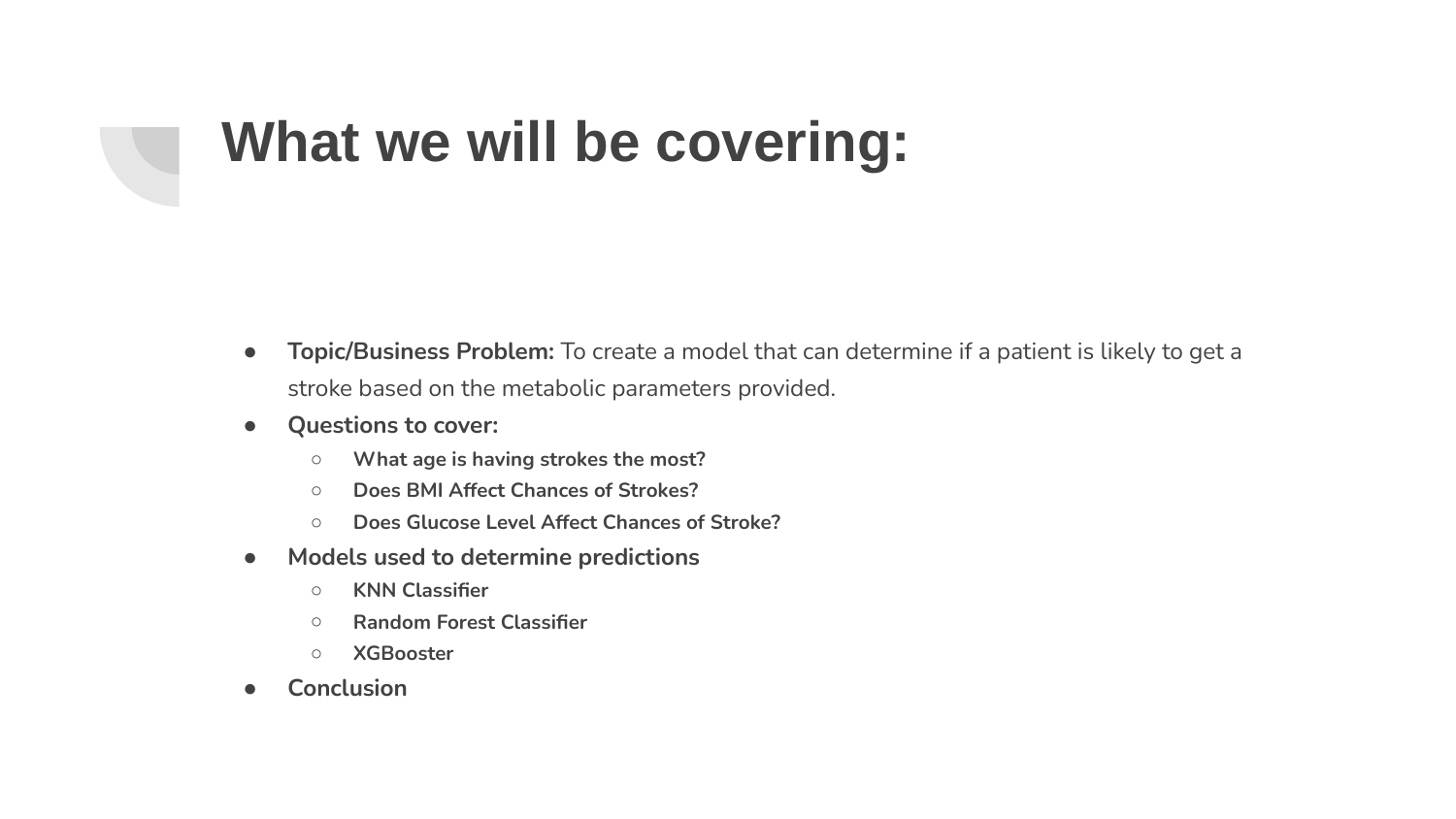

# What we will be covering:
Topic/Business Problem: To create a model that can determine if a patient is likely to get a stroke based on the metabolic parameters provided.
Questions to cover:
What age is having strokes the most?
Does BMI Affect Chances of Strokes?
Does Glucose Level Affect Chances of Stroke?
Models used to determine predictions
KNN Classifier
Random Forest Classifier
XGBooster
Conclusion